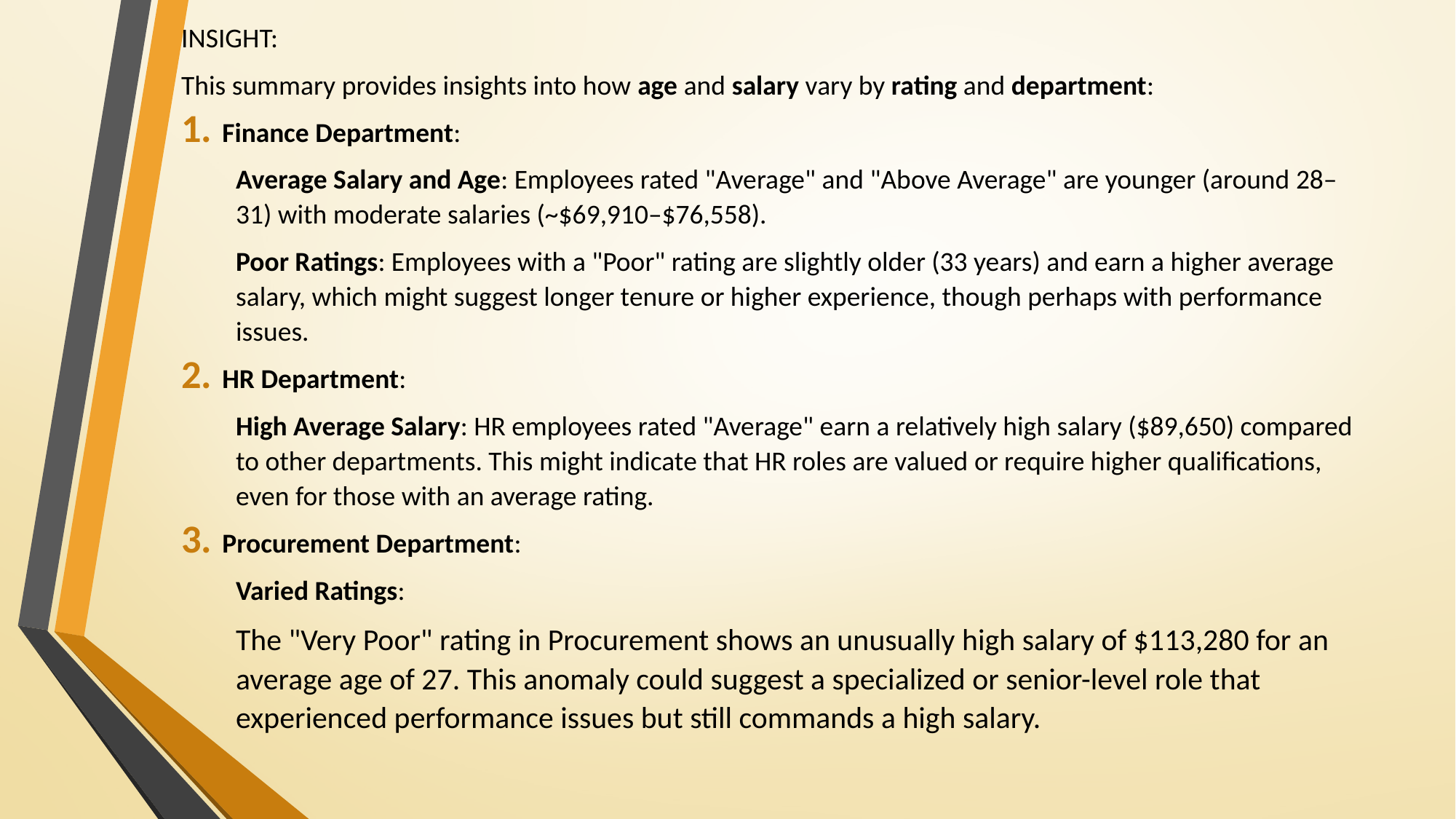

INSIGHT:
This summary provides insights into how age and salary vary by rating and department:
Finance Department:
Average Salary and Age: Employees rated "Average" and "Above Average" are younger (around 28–31) with moderate salaries (~$69,910–$76,558).
Poor Ratings: Employees with a "Poor" rating are slightly older (33 years) and earn a higher average salary, which might suggest longer tenure or higher experience, though perhaps with performance issues.
HR Department:
High Average Salary: HR employees rated "Average" earn a relatively high salary ($89,650) compared to other departments. This might indicate that HR roles are valued or require higher qualifications, even for those with an average rating.
Procurement Department:
Varied Ratings:
The "Very Poor" rating in Procurement shows an unusually high salary of $113,280 for an average age of 27. This anomaly could suggest a specialized or senior-level role that experienced performance issues but still commands a high salary.